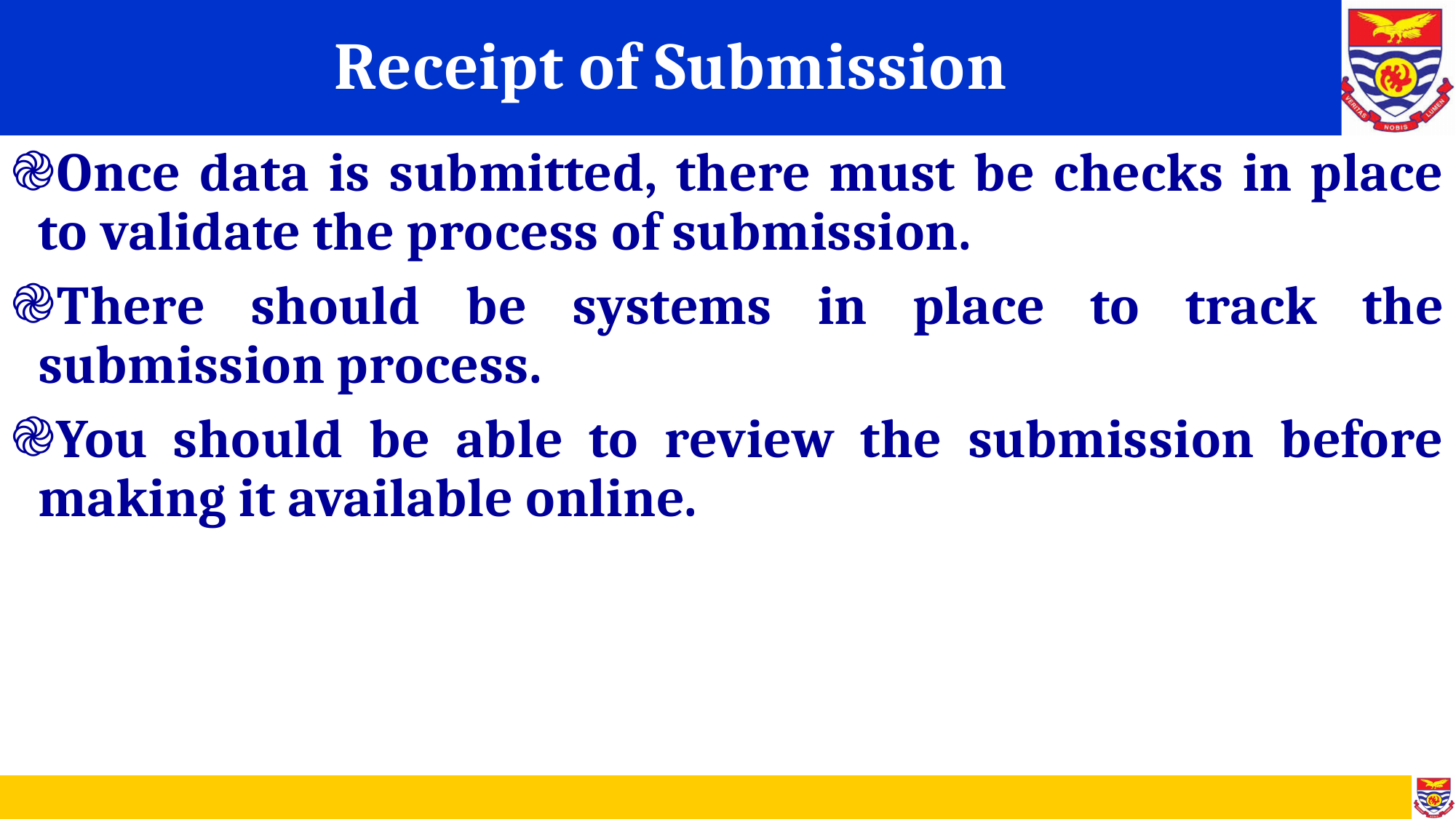

# Receipt of Submission
Once data is submitted, there must be checks in place to validate the process of submission.
There should be systems in place to track the submission process.
You should be able to review the submission before making it available online.